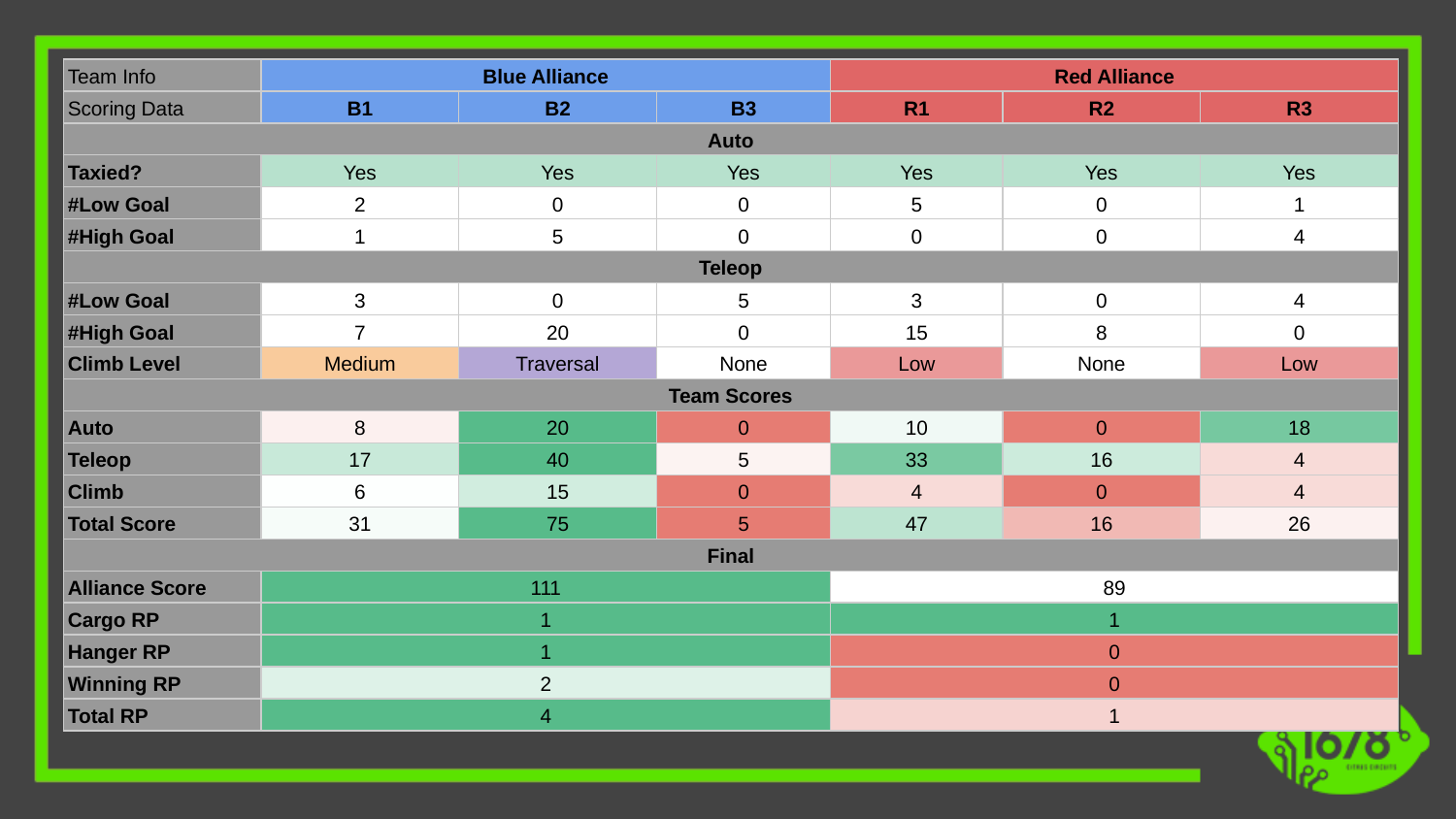

| Team Info | Blue Alliance |  |  | Red Alliance |  |  |
| --- | --- | --- | --- | --- | --- | --- |
| Scoring Data | B1 | B2 | B3 | R1 | R2 | R3 |
| Auto |  |  |  |  |  |  |
| Taxied? | Yes | Yes | Yes | Yes | Yes | Yes |
| #Low Goal | 2 | 0 | 0 | 5 | 0 | 1 |
| #High Goal | 1 | 5 | 0 | 0 | 0 | 4 |
| Teleop |  |  |  |  |  |  |
| #Low Goal | 3 | 0 | 5 | 3 | 0 | 4 |
| #High Goal | 7 | 20 | 0 | 15 | 8 | 0 |
| Climb Level | Medium | Traversal | None | Low | None | Low |
| Team Scores |  |  |  |  |  |  |
| Auto | 8 | 20 | 0 | 10 | 0 | 18 |
| Teleop | 17 | 40 | 5 | 33 | 16 | 4 |
| Climb | 6 | 15 | 0 | 4 | 0 | 4 |
| Total Score | 31 | 75 | 5 | 47 | 16 | 26 |
| Final |  |  |  |  |  |  |
| Alliance Score | 111 |  |  | 89 |  |  |
| Cargo RP | 1 |  |  | 1 |  |  |
| Hanger RP | 1 |  |  | 0 |  |  |
| Winning RP | 2 |  |  | 0 |  |  |
| Total RP | 4 |  |  | 1 |  |  |